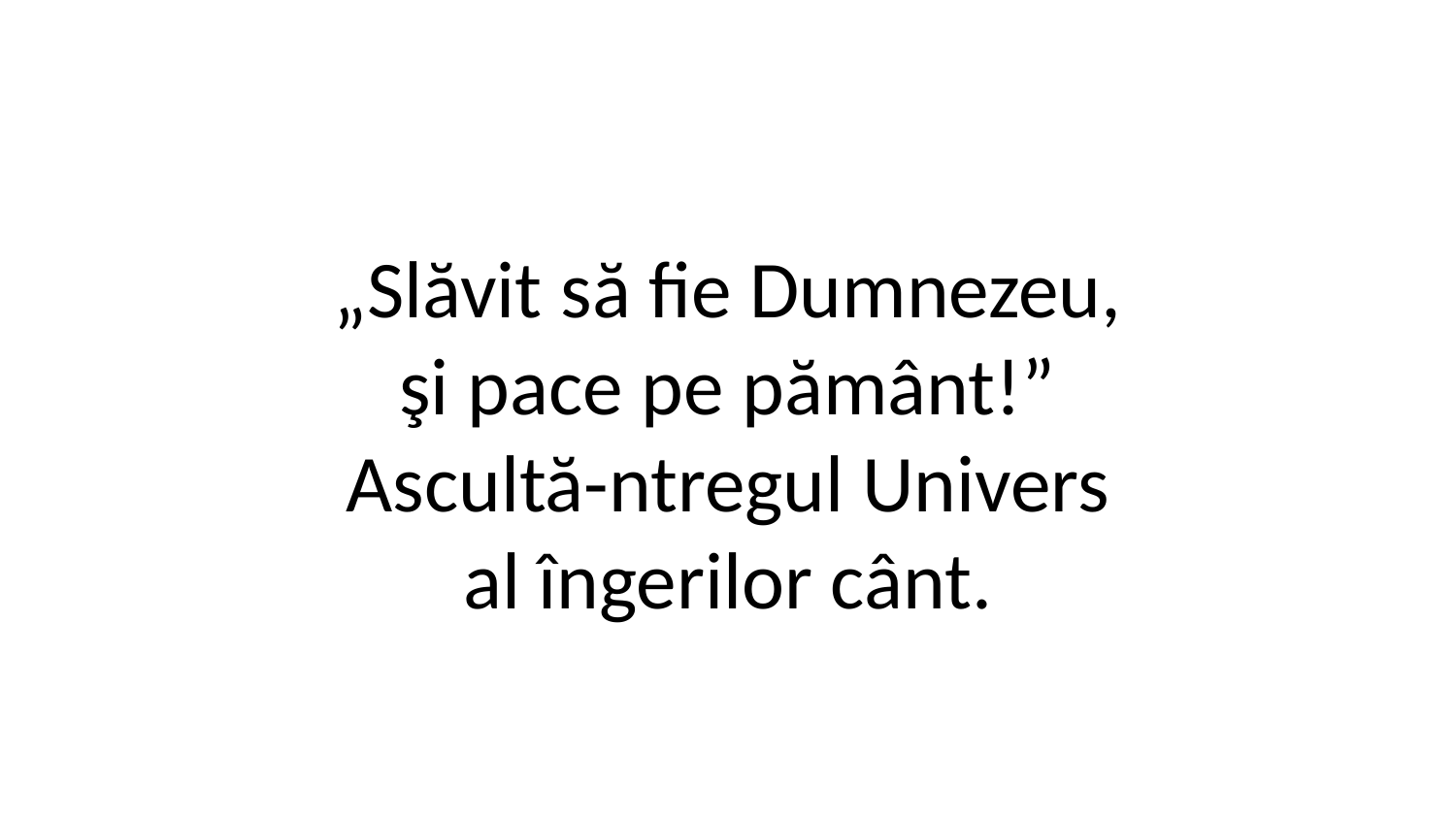

„Slăvit să fie Dumnezeu,
şi pace pe pământ!”
Ascultă-ntregul Univers
al îngerilor cânt.